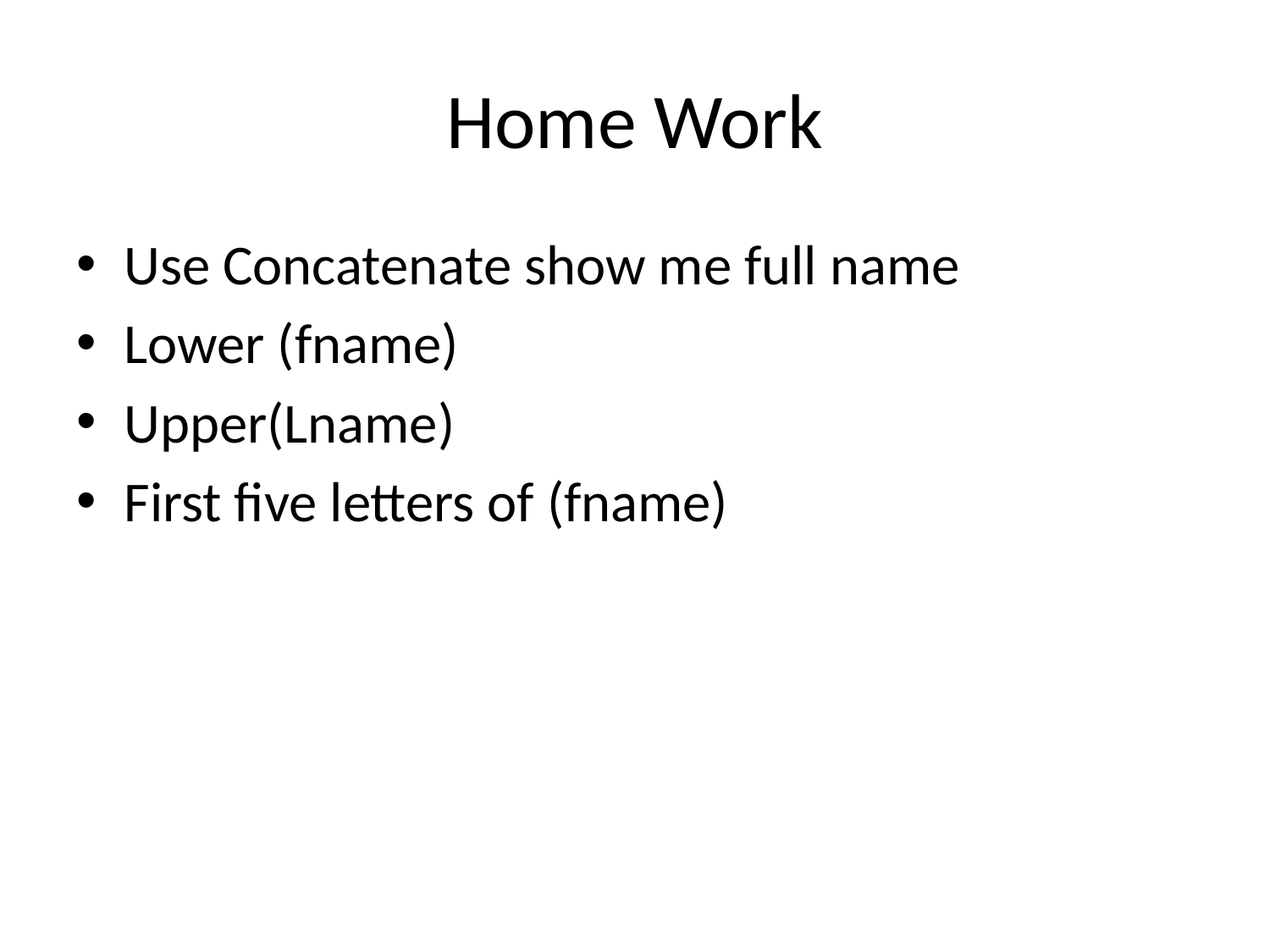

# Home Work
Use Concatenate show me full name
Lower (fname)
Upper(Lname)
First five letters of (fname)